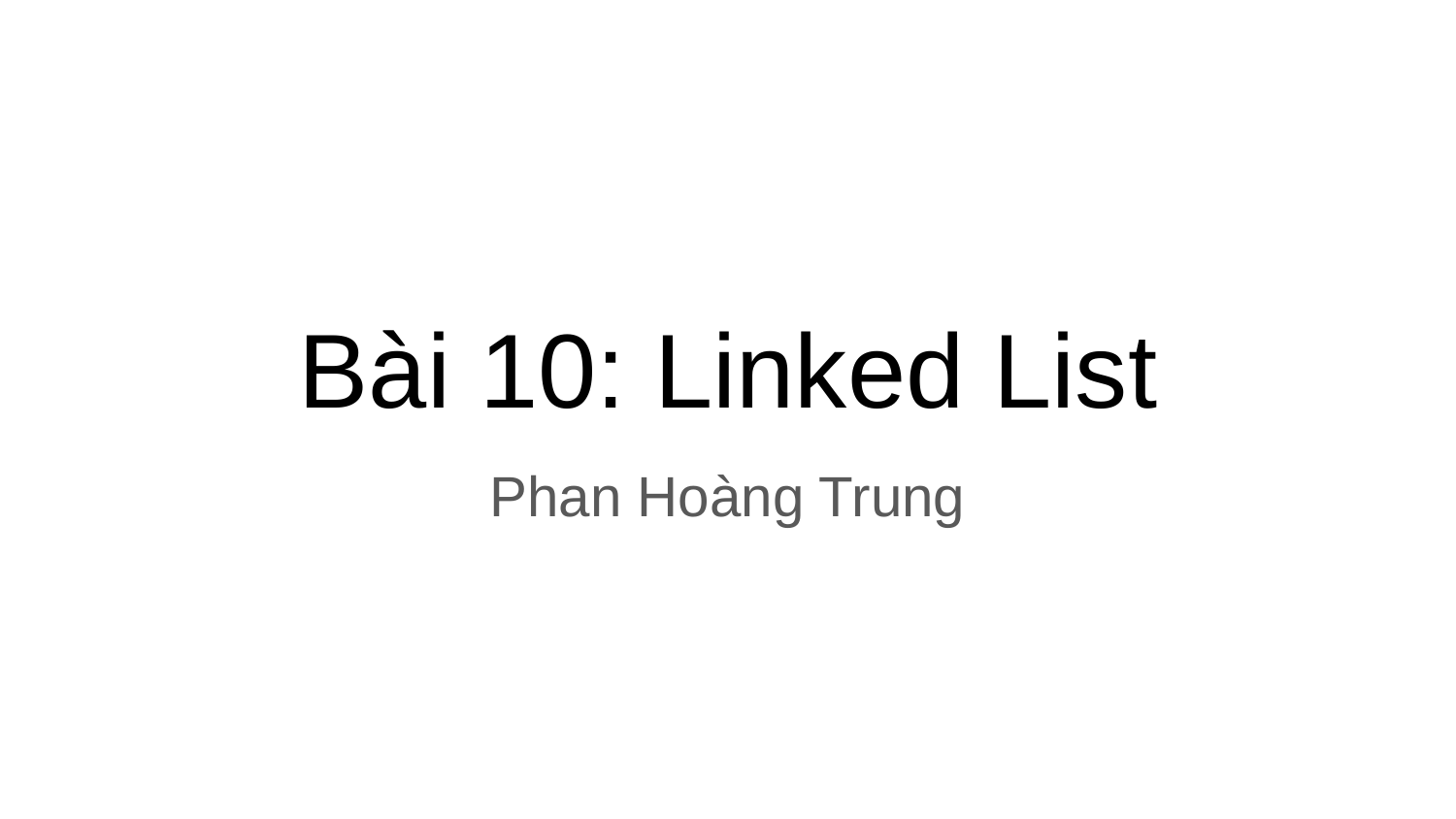

# Bài 10: Linked List
Phan Hoàng Trung